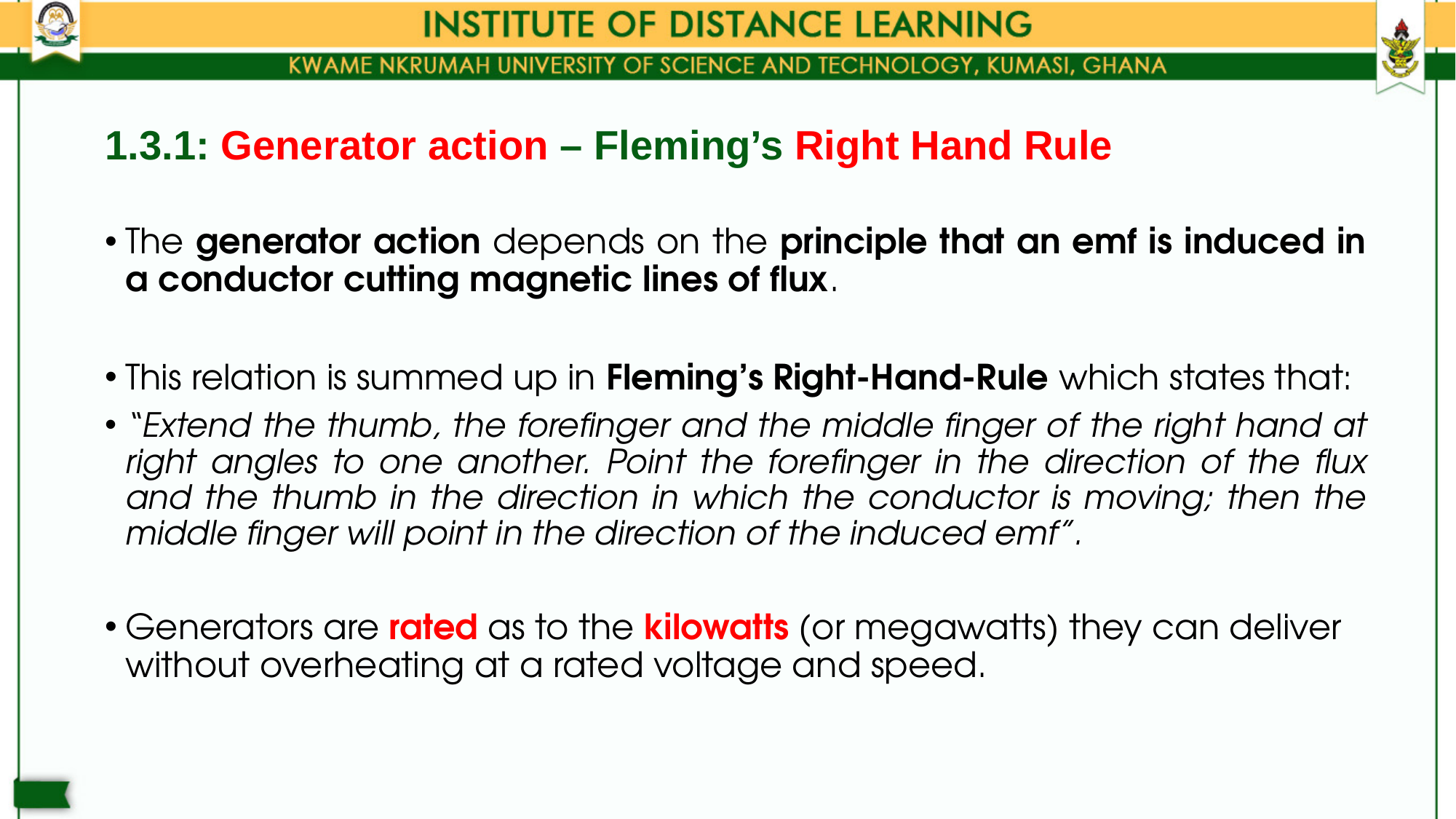

# 1.3.1: Generator action – Fleming’s Right Hand Rule
The generator action depends on the principle that an emf is induced in a conductor cutting magnetic lines of flux.

This relation is summed up in Fleming’s Right-Hand-Rule which states that:
“Extend the thumb, the forefinger and the middle finger of the right hand at right angles to one another. Point the forefinger in the direction of the flux and the thumb in the direction in which the conductor is moving; then the middle finger will point in the direction of the induced emf”.

Generators are rated as to the kilowatts (or megawatts) they can deliver without overheating at a rated voltage and speed.